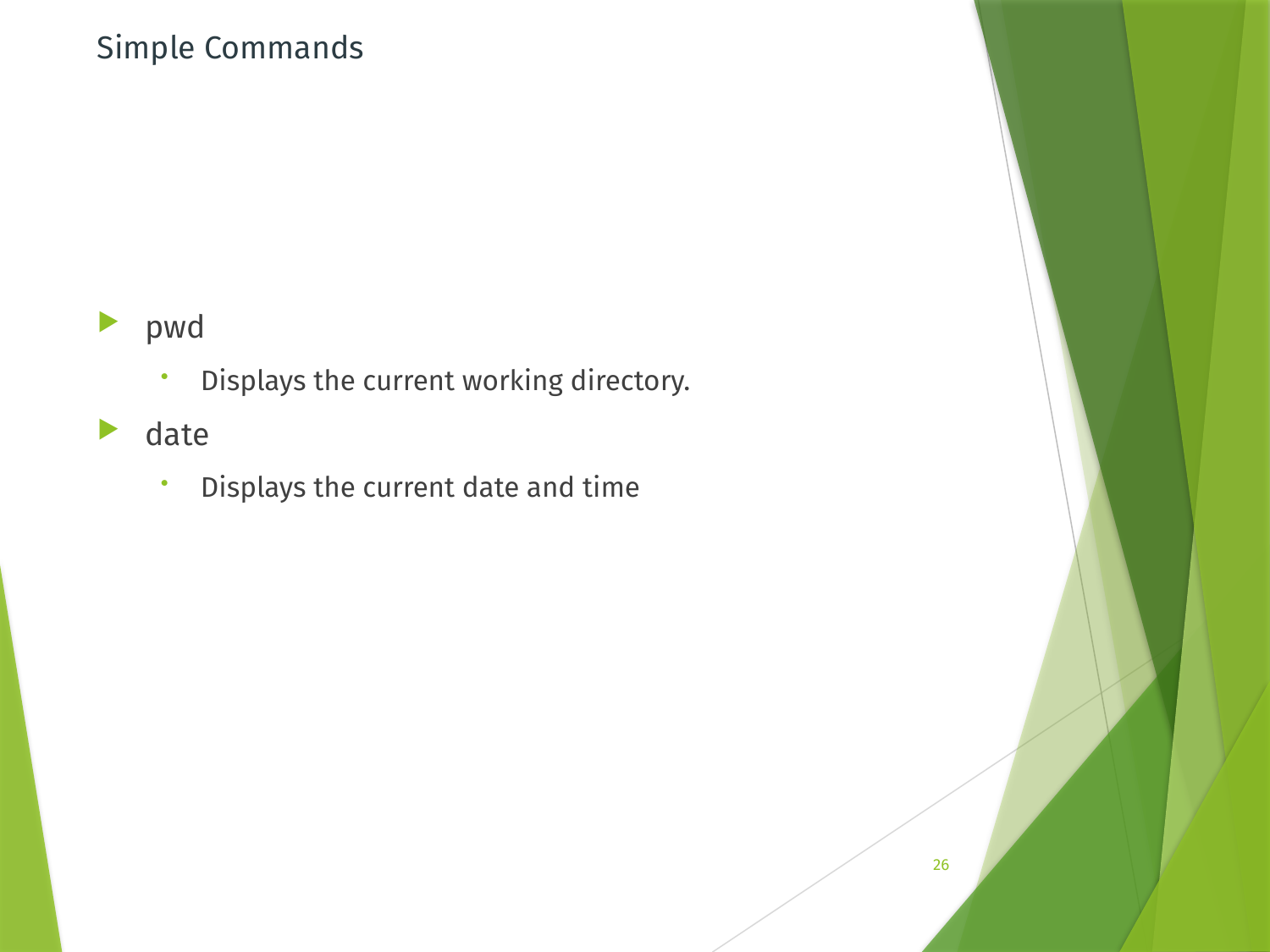

Simple Commands
#
pwd
Displays the current working directory.
date
Displays the current date and time

26